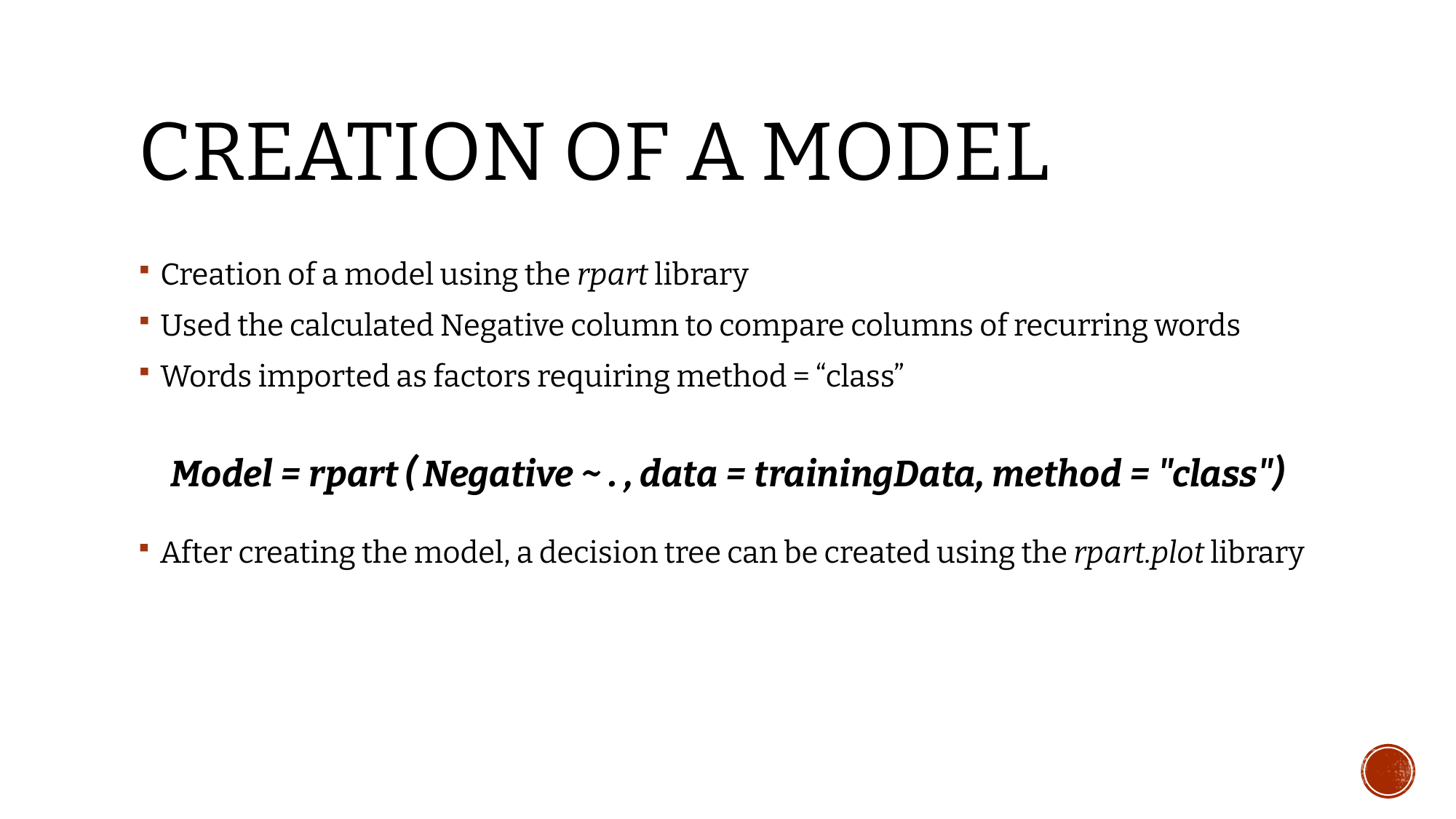

# Creation of a model
Creation of a model using the rpart library
Used the calculated Negative column to compare columns of recurring words
Words imported as factors requiring method = “class”
Model = rpart ( Negative ~ . , data = trainingData, method = "class")
After creating the model, a decision tree can be created using the rpart.plot library